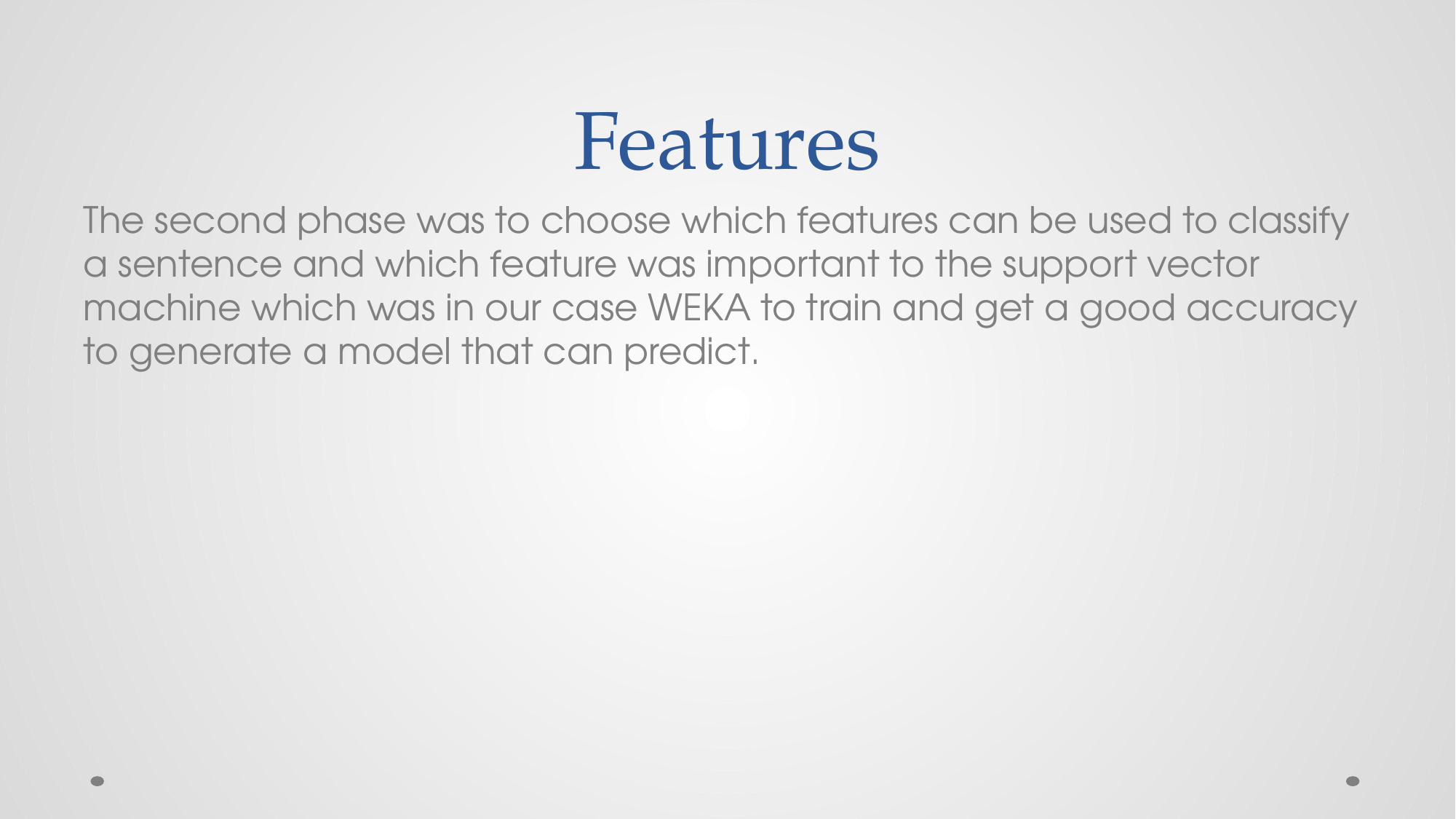

# Features
The second phase was to choose which features can be used to classify a sentence and which feature was important to the support vector machine which was in our case WEKA to train and get a good accuracy to generate a model that can predict.